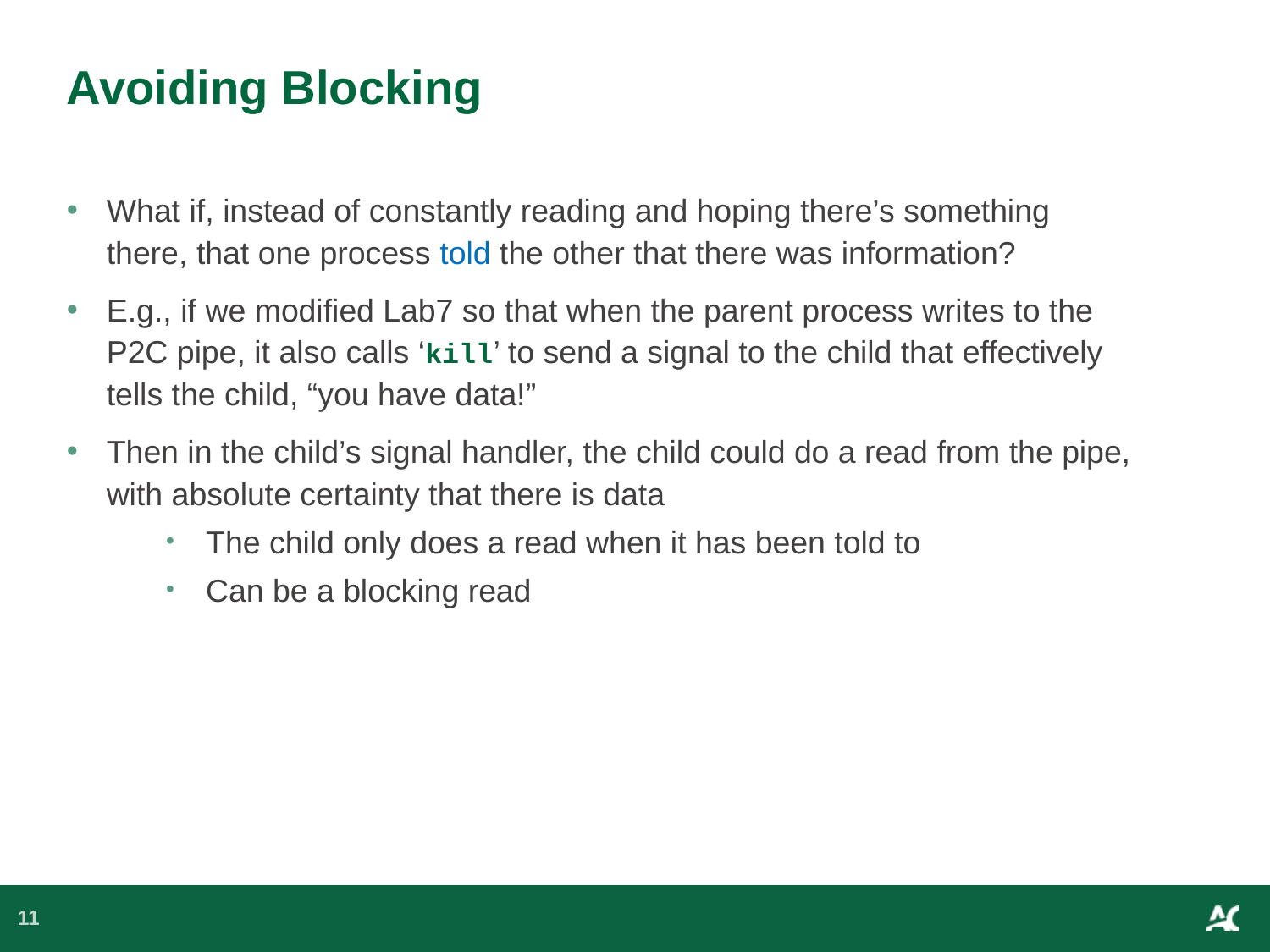

# Avoiding Blocking
What if, instead of constantly reading and hoping there’s something there, that one process told the other that there was information?
E.g., if we modified Lab7 so that when the parent process writes to the P2C pipe, it also calls ‘kill’ to send a signal to the child that effectively tells the child, “you have data!”
Then in the child’s signal handler, the child could do a read from the pipe, with absolute certainty that there is data
The child only does a read when it has been told to
Can be a blocking read
11